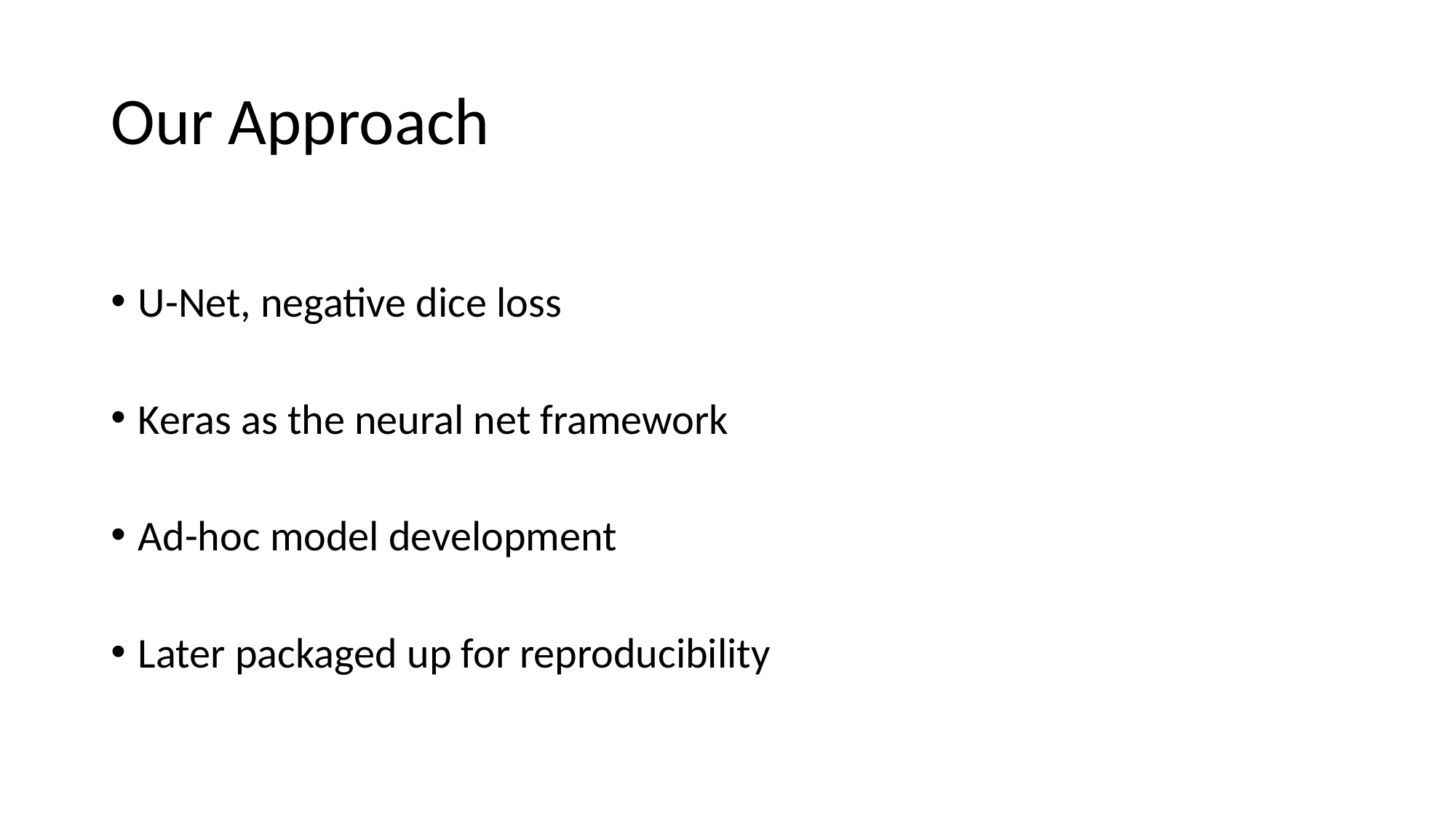

# Our Approach
U-Net, negative dice loss
Keras as the neural net framework
Ad-hoc model development
Later packaged up for reproducibility